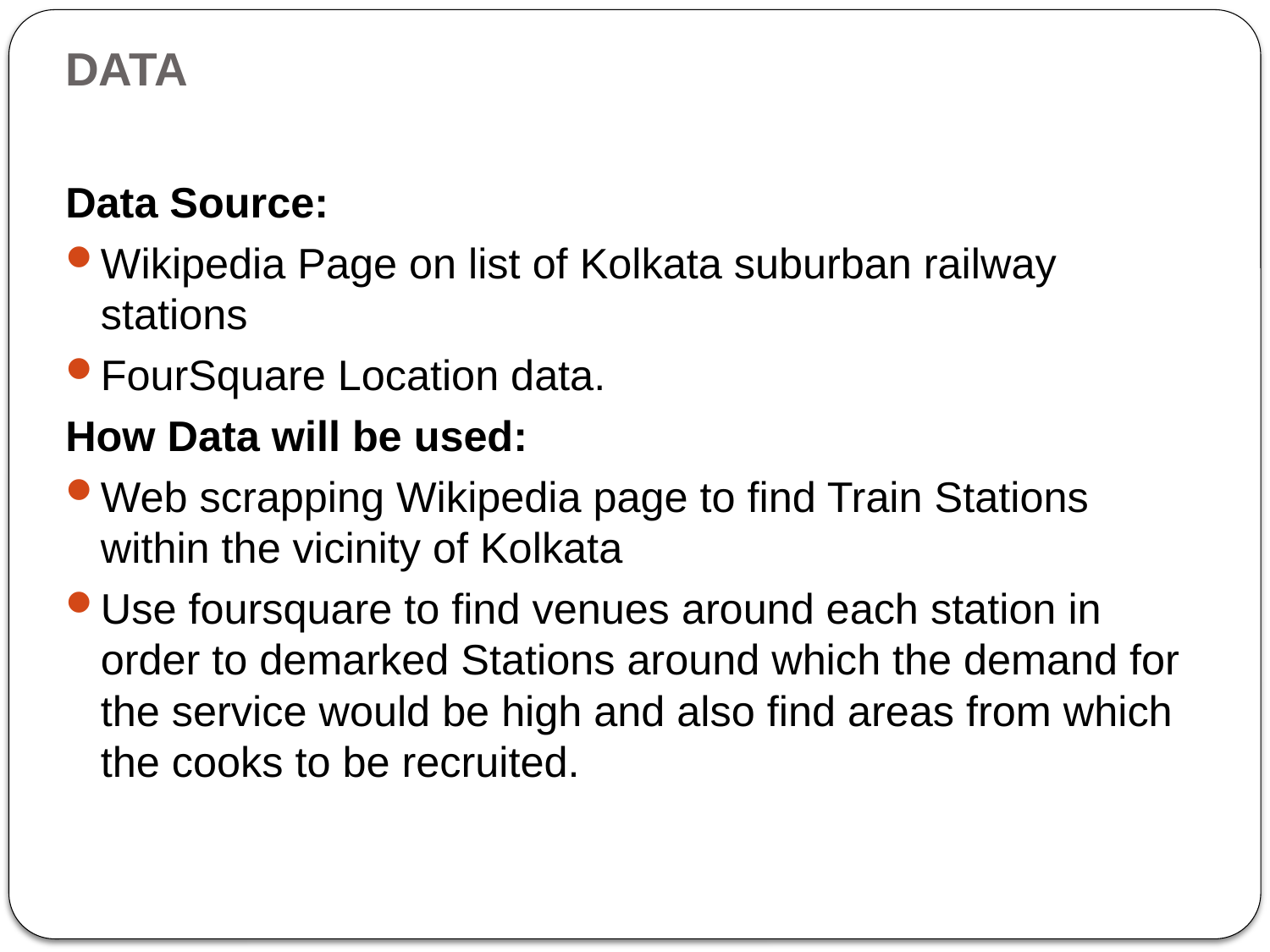

# DATA
Data Source:
Wikipedia Page on list of Kolkata suburban railway stations
FourSquare Location data.
How Data will be used:
Web scrapping Wikipedia page to find Train Stations within the vicinity of Kolkata
Use foursquare to find venues around each station in order to demarked Stations around which the demand for the service would be high and also find areas from which the cooks to be recruited.